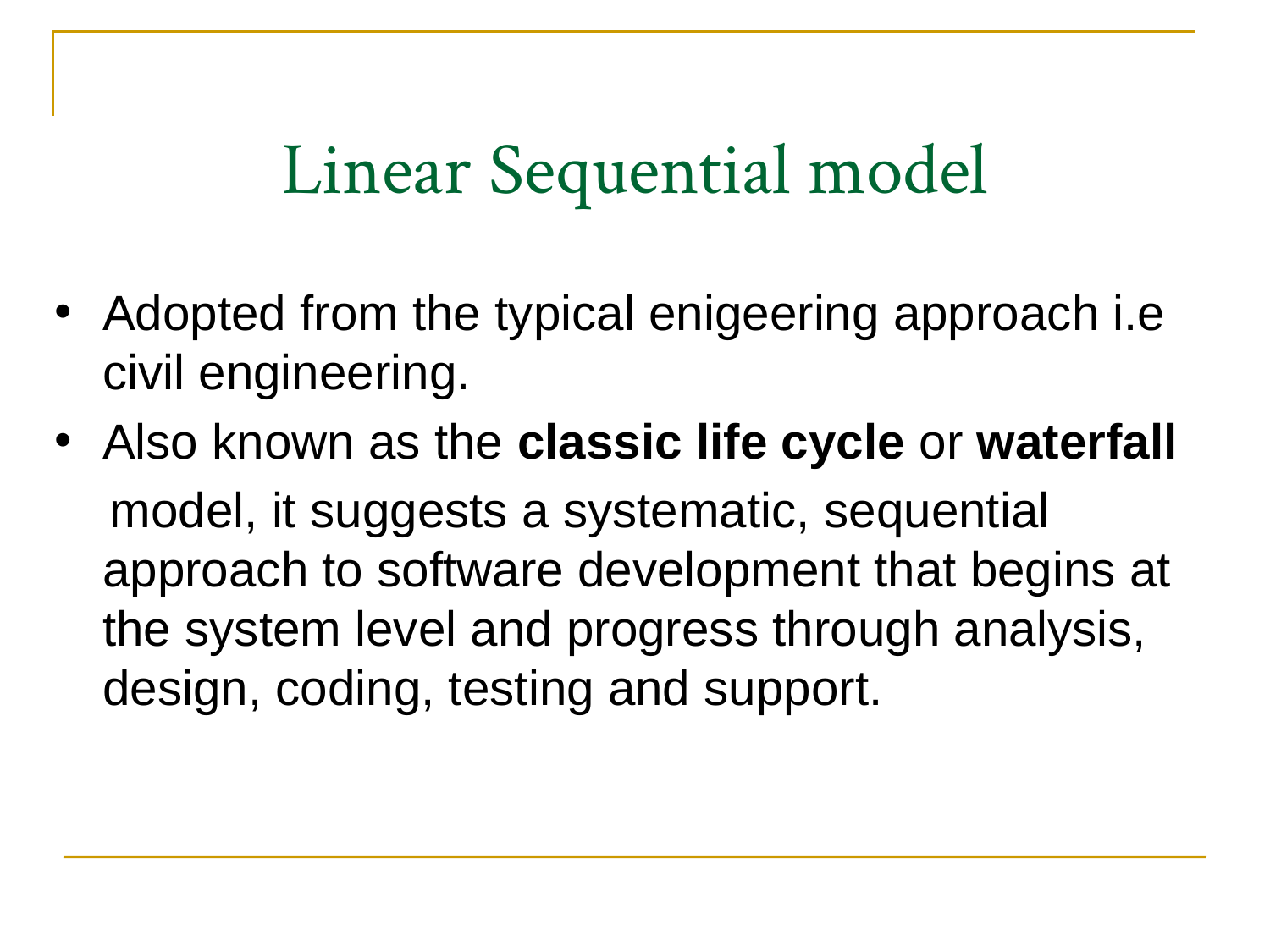

Linear Sequential model
Adopted from the typical enigeering approach i.e civil engineering.
Also known as the classic life cycle or waterfall
    model, it suggests a systematic, sequential approach to software development that begins at the system level and progress through analysis, design, coding, testing and support.